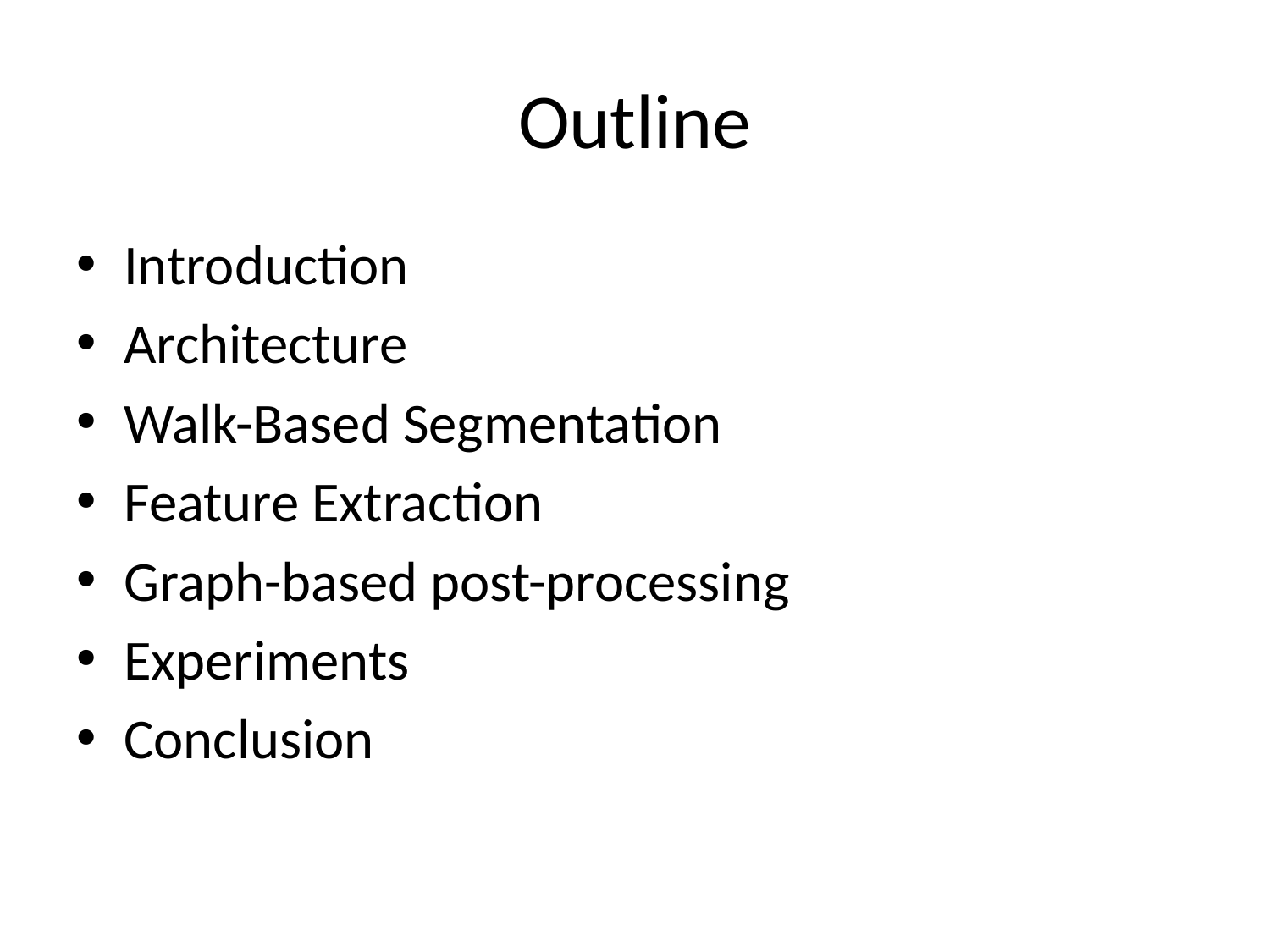

# Outline
Introduction
Architecture
Walk-Based Segmentation
Feature Extraction
Graph-based post-processing
Experiments
Conclusion